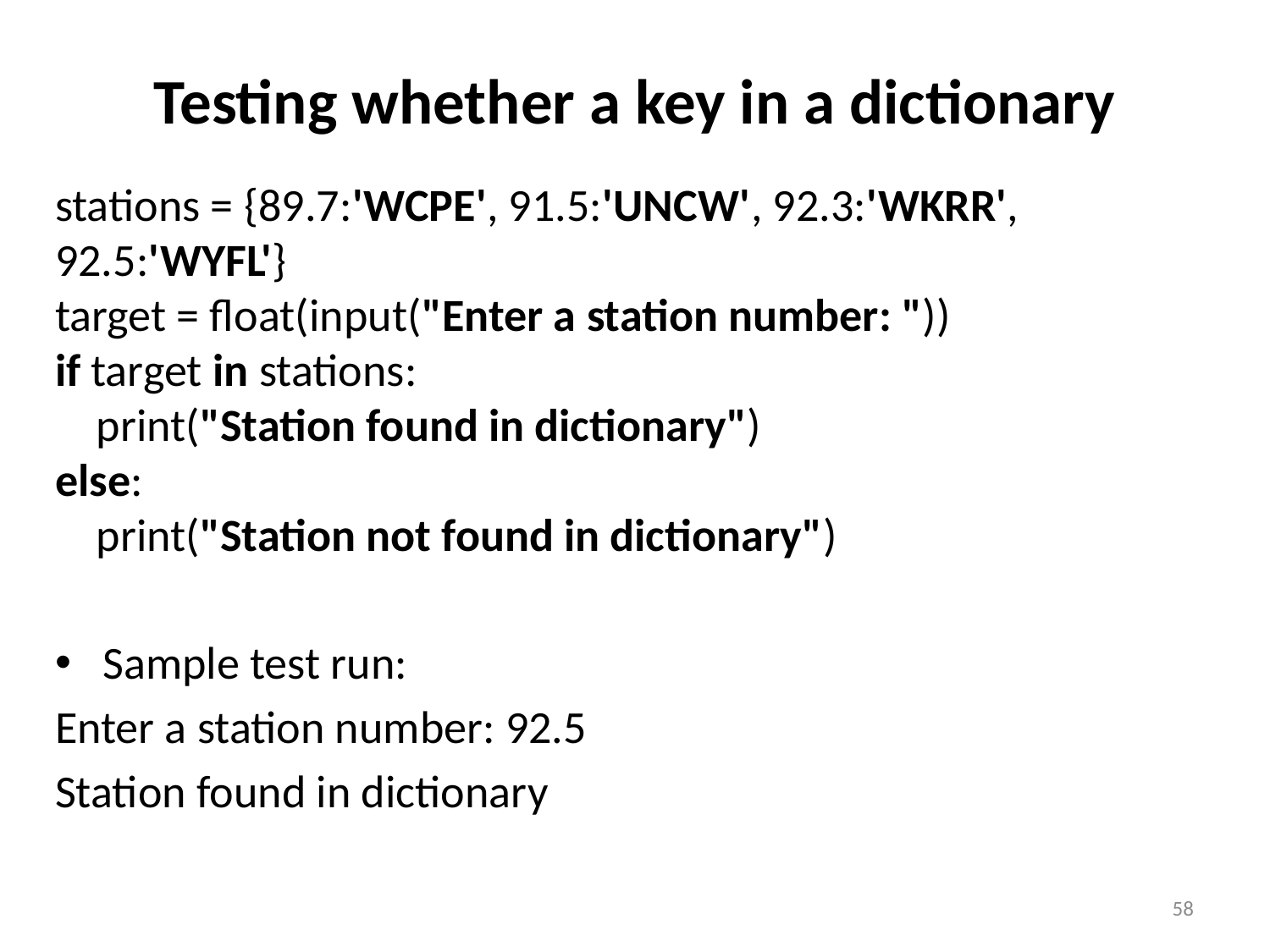

# Testing whether a key in a dictionary
stations = {89.7:'WCPE', 91.5:'UNCW', 92.3:'WKRR', 92.5:'WYFL'}
target = float(input("Enter a station number: "))
if target in stations:
    print("Station found in dictionary")
else:
    print("Station not found in dictionary")

Sample test run:
Enter a station number: 92.5
Station found in dictionary
58